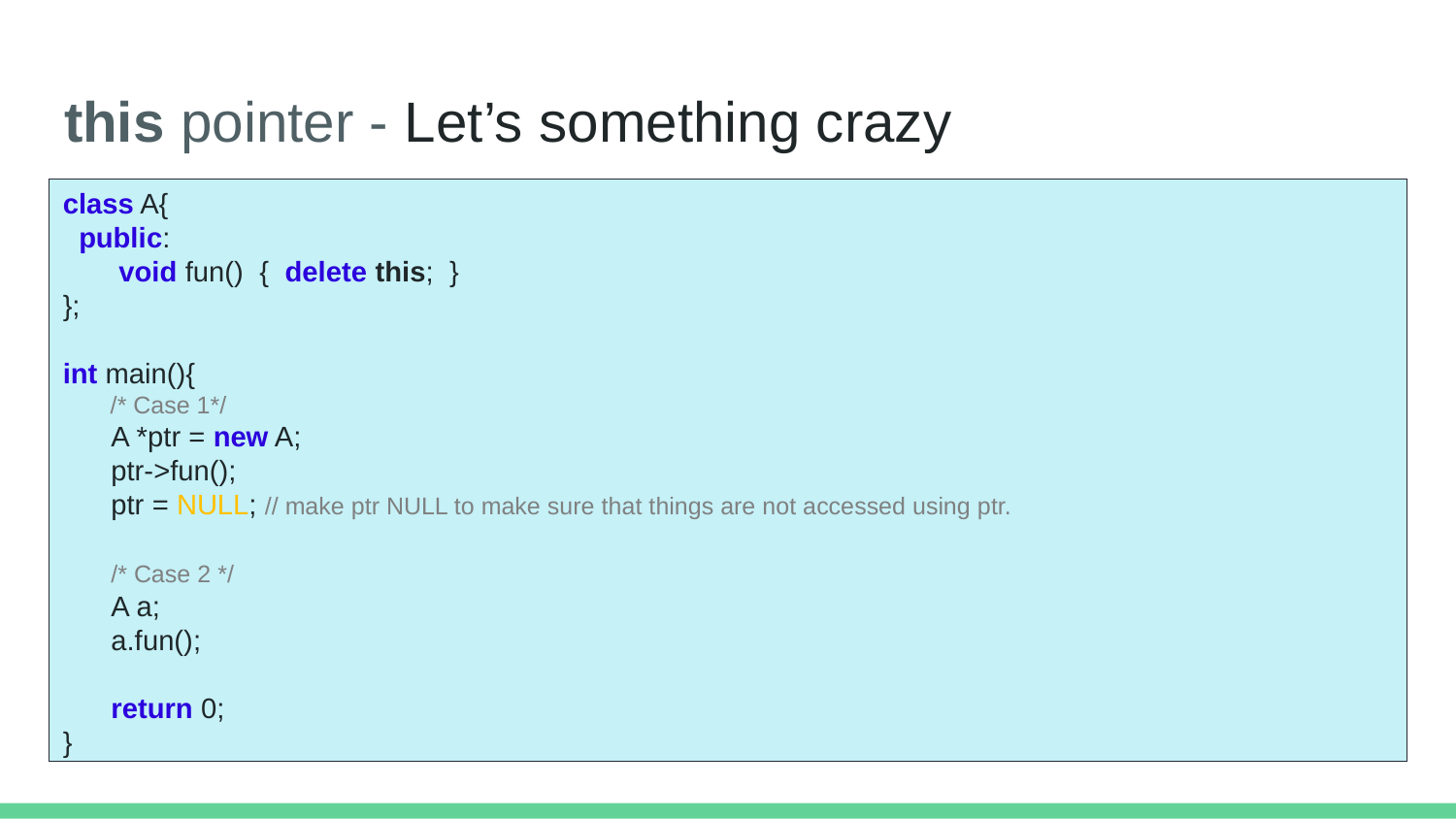

# this pointer - Let’s something crazy
class A{
  public:
       void fun()  {  delete this;  }
};

int main(){
       /* Case 1*/
      A *ptr = new A;
      ptr->fun();
      ptr = NULL; // make ptr NULL to make sure that things are not accessed using ptr.

      /* Case 2 */
      A a;
      a.fun();

      return 0;
}